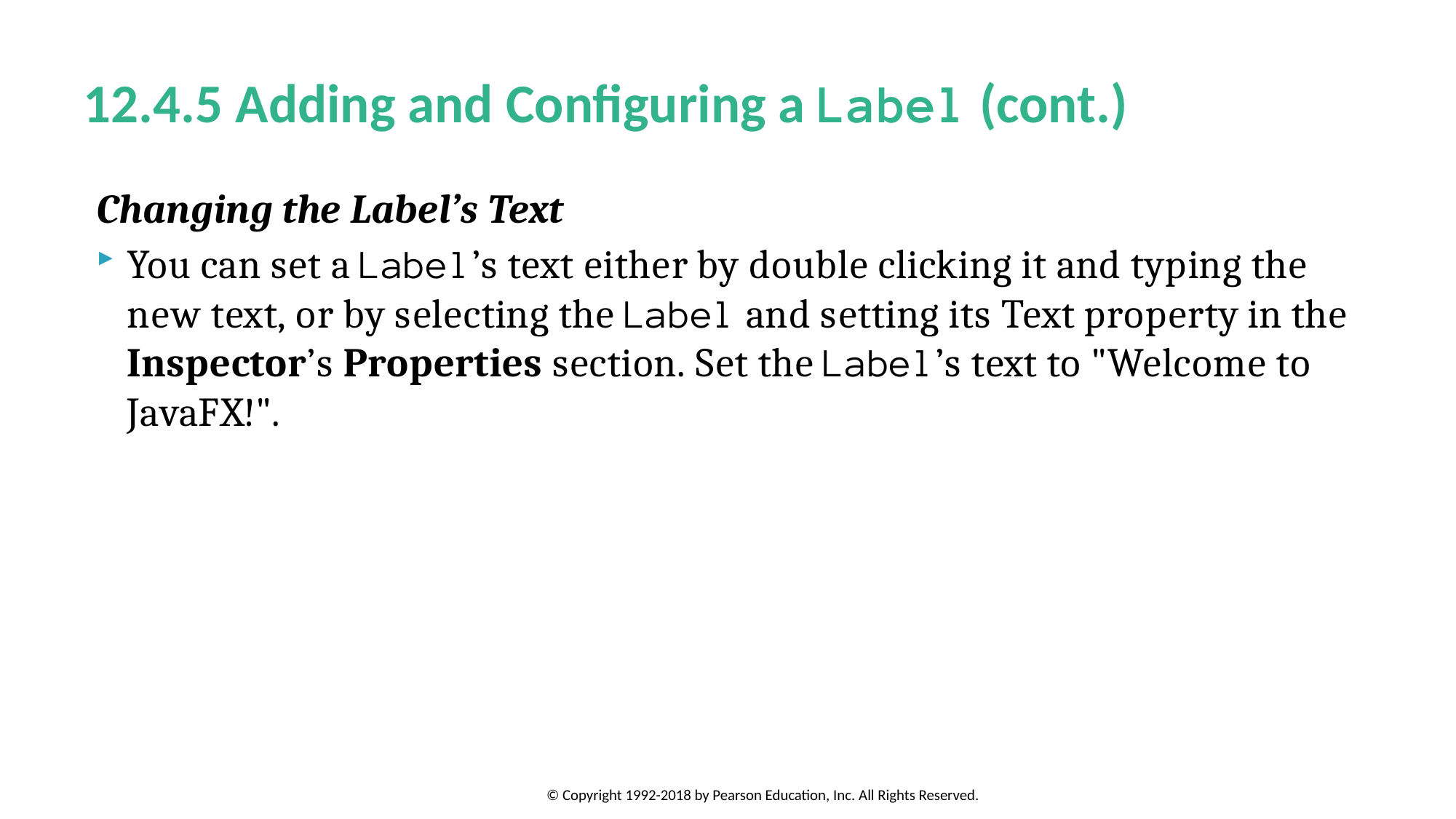

# 12.4.5 Adding and Configuring a Label (cont.)
Changing the Label’s Text
You can set a Label’s text either by double clicking it and typing the new text, or by selecting the Label and setting its Text property in the Inspector’s Properties section. Set the Label’s text to "Welcome to JavaFX!".

© Copyright 1992-2018 by Pearson Education, Inc. All Rights Reserved.